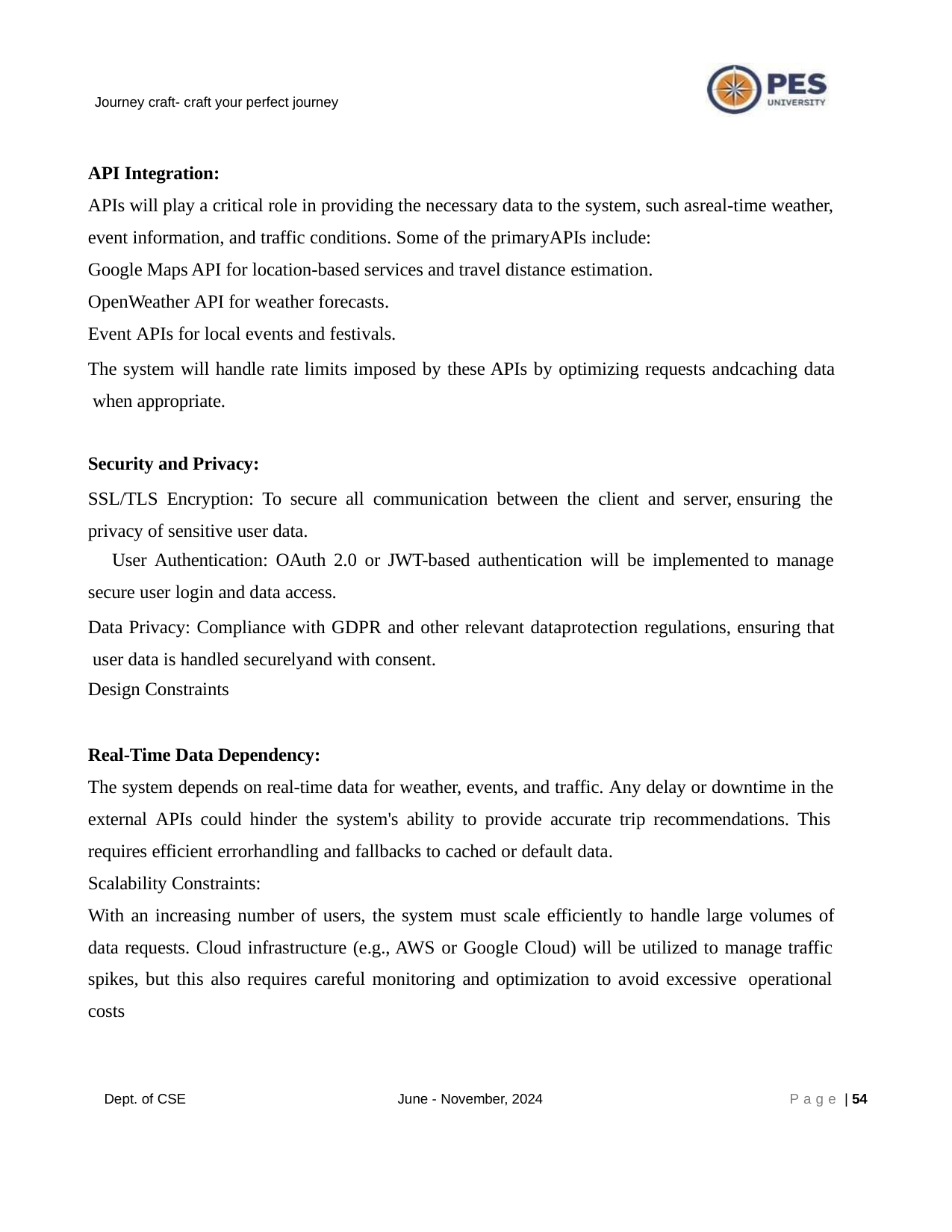

Journey craft- craft your perfect journey

API Integration:
APIs will play a critical role in providing the necessary data to the system, such asreal-time weather,  event information, and traffic conditions. Some of the primaryAPIs include:
Google Maps API for location-based services and travel distance estimation.  OpenWeather API for weather forecasts.
Event APIs for local events and festivals.
The system will handle rate limits imposed by these APIs by optimizing requests andcaching data  when appropriate.

Security and Privacy:
SSL/TLS Encryption: To secure all communication between the client and server, ensuring the  privacy of sensitive user data.
User Authentication: OAuth 2.0 or JWT-based authentication will be implemented to manage
secure user login and data access.
Data Privacy: Compliance with GDPR and other relevant dataprotection regulations, ensuring that  user data is handled securelyand with consent.
Design Constraints

Real-Time Data Dependency:
The system depends on real-time data for weather, events, and traffic. Any delay or downtime in the  external APIs could hinder the system's ability to provide accurate trip recommendations. This  requires efficient errorhandling and fallbacks to cached or default data.
Scalability Constraints:
With an increasing number of users, the system must scale efficiently to handle large volumes of  data requests. Cloud infrastructure (e.g., AWS or Google Cloud) will be utilized to manage traffic  spikes, but this also requires careful monitoring and optimization to avoid excessive operational  costs
Dept. of CSE
June - November, 2024
P a g e | 54